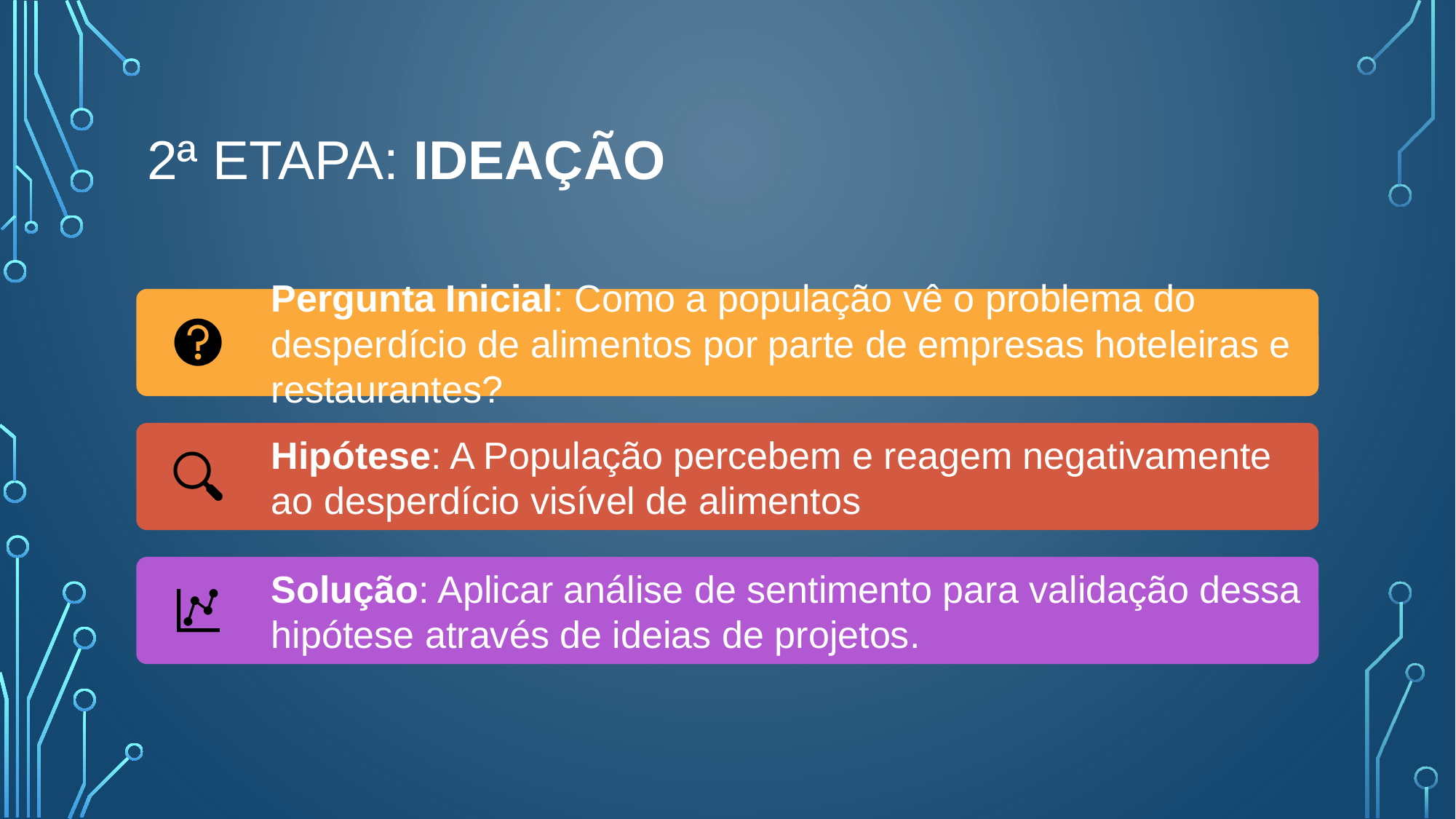

# 2ª etapa: Ideação
Pergunta Inicial: Como a população vê o problema do desperdício de alimentos por parte de empresas hoteleiras e restaurantes?
Hipótese: A População percebem e reagem negativamente ao desperdício visível de alimentos
Solução: Aplicar análise de sentimento para validação dessa hipótese através de ideias de projetos.